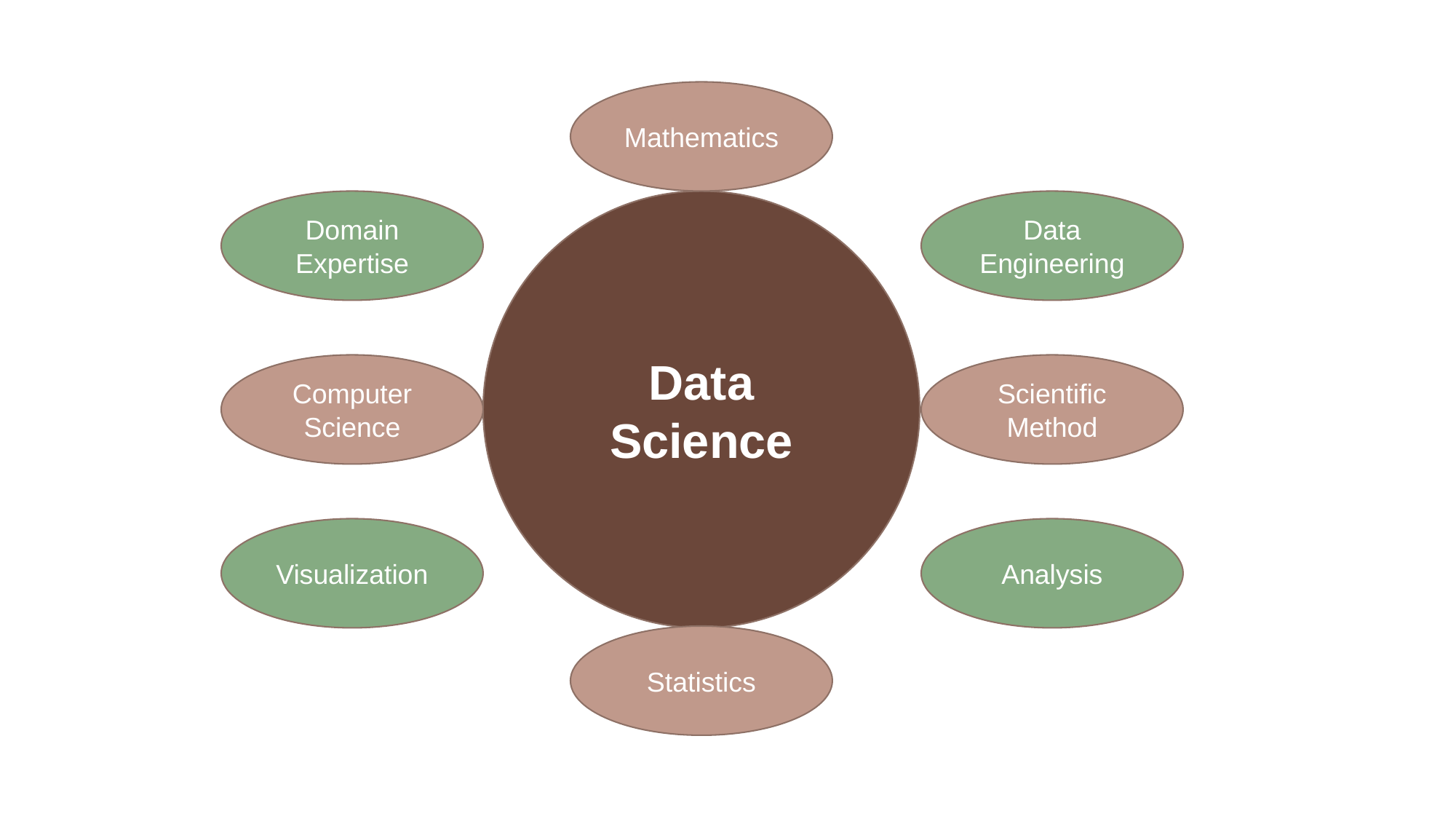

Mathematics
Domain Expertise
Data Science
Data Engineering
Computer Science
Scientific Method
Visualization
Analysis
Statistics